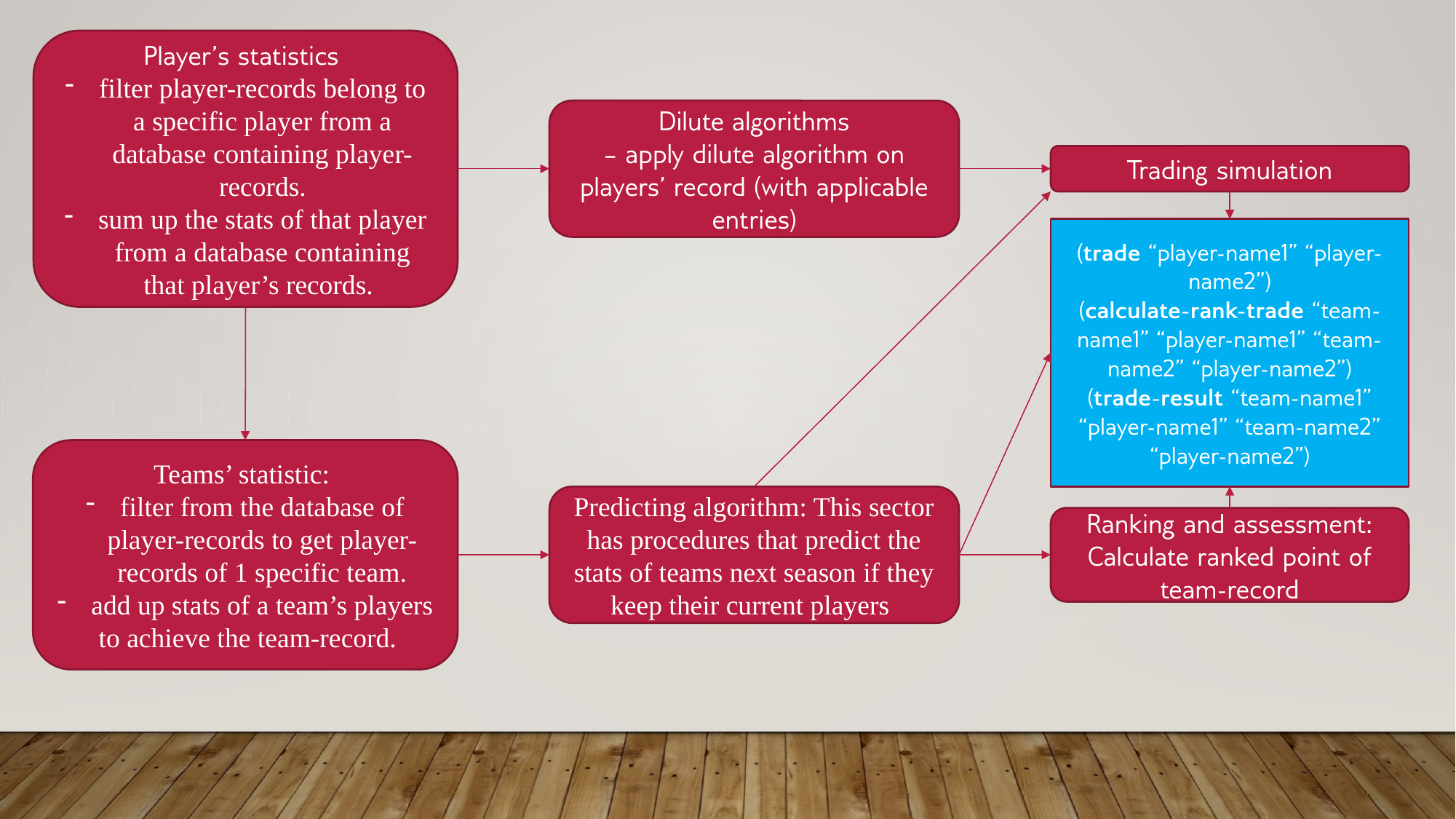

Player’s statistics
filter player-records belong to a specific player from a database containing player-records.
sum up the stats of that player from a database containing that player’s records.
Dilute algorithms
– apply dilute algorithm on players’ record (with applicable entries)
Trading simulation
(trade “player-name1” “player-name2”)
(calculate-rank-trade “team-name1” “player-name1” “team-name2” “player-name2”)
(trade-result “team-name1” “player-name1” “team-name2” “player-name2”)
Teams’ statistic:
filter from the database of player-records to get player-records of 1 specific team.
add up stats of a team’s players to achieve the team-record.
Predicting algorithm: This sector has procedures that predict the stats of teams next season if they keep their current players
Ranking and assessment:
Calculate ranked point of team-record